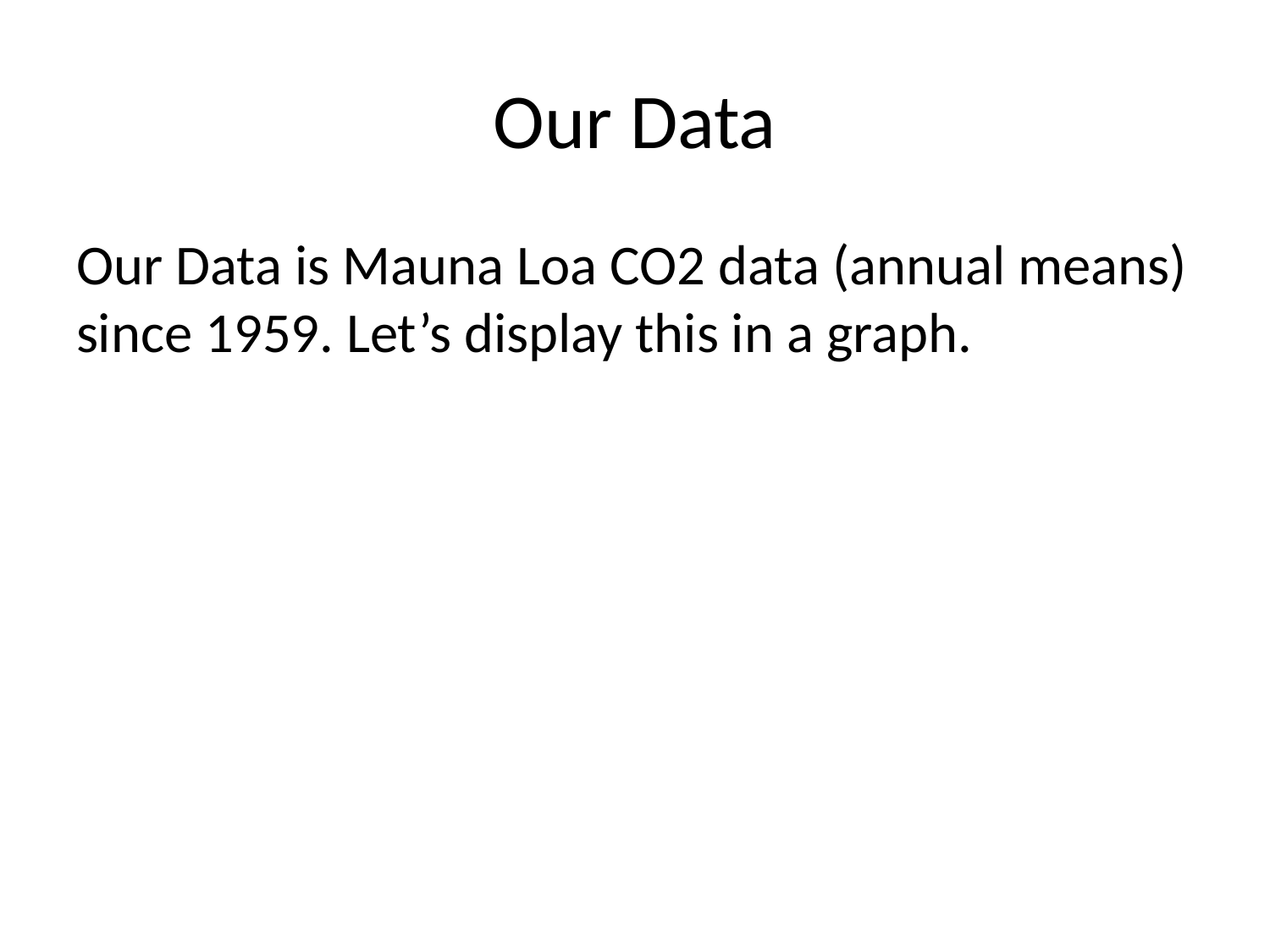

# Our Data
Our Data is Mauna Loa CO2 data (annual means) since 1959. Let’s display this in a graph.